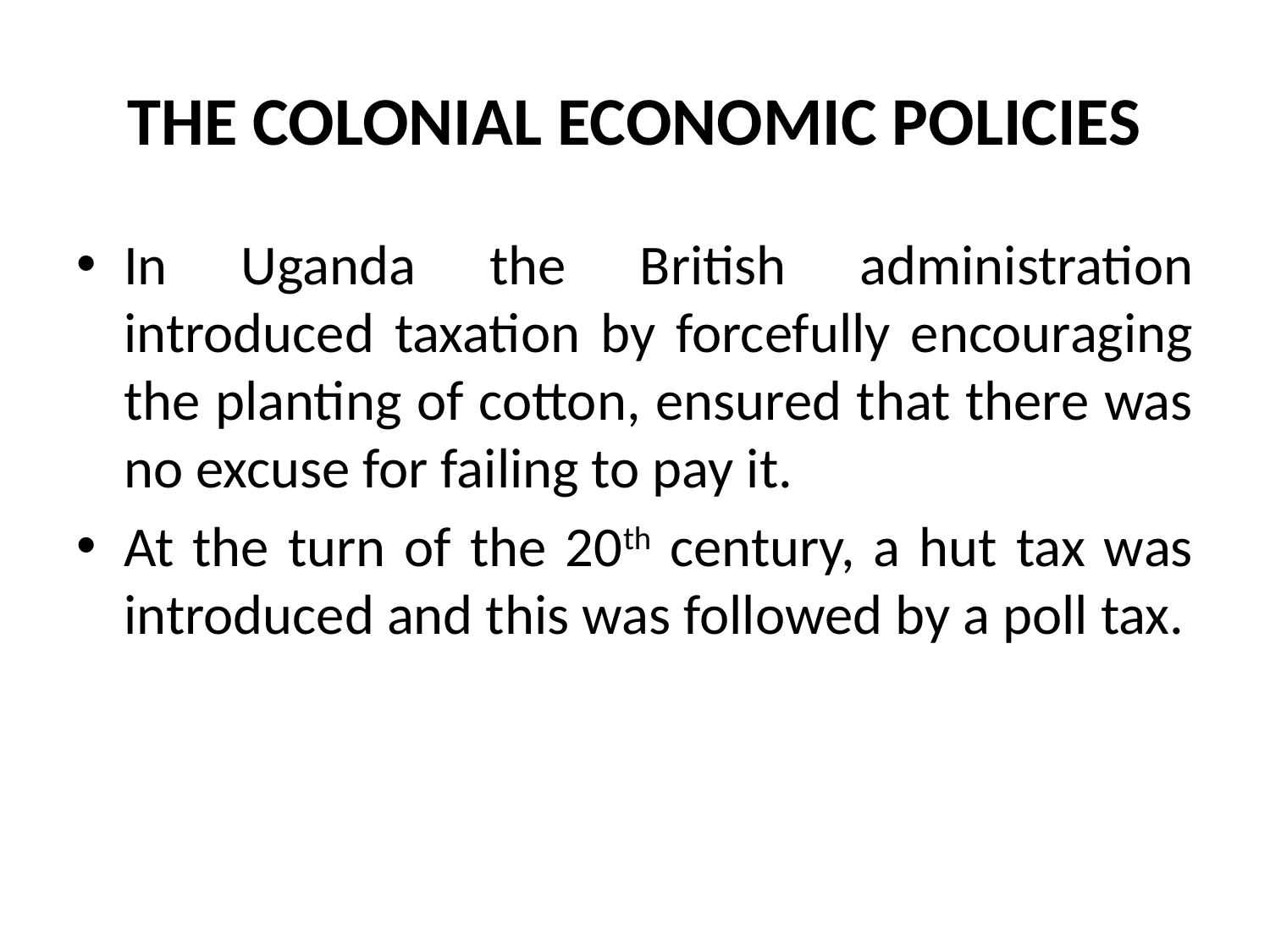

# THE COLONIAL ECONOMIC POLICIES
In Uganda the British administration introduced taxation by forcefully encouraging the planting of cotton, ensured that there was no excuse for failing to pay it.
At the turn of the 20th century, a hut tax was introduced and this was followed by a poll tax.